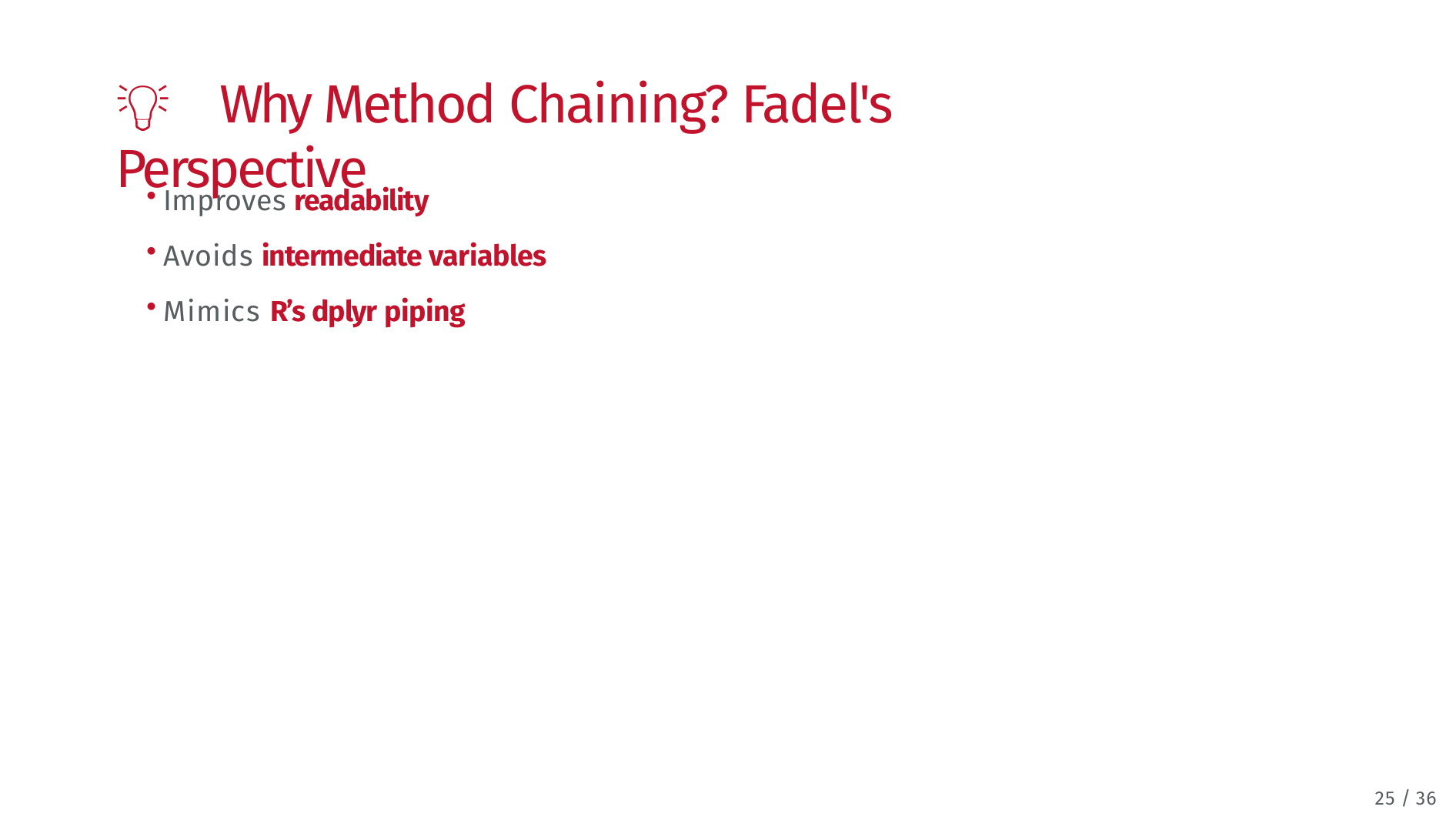

# 💡 Why Method Chaining? Fadel's Perspective
Improves readability
Avoids intermediate variables
Mimics R’s dplyr piping
25 / 36